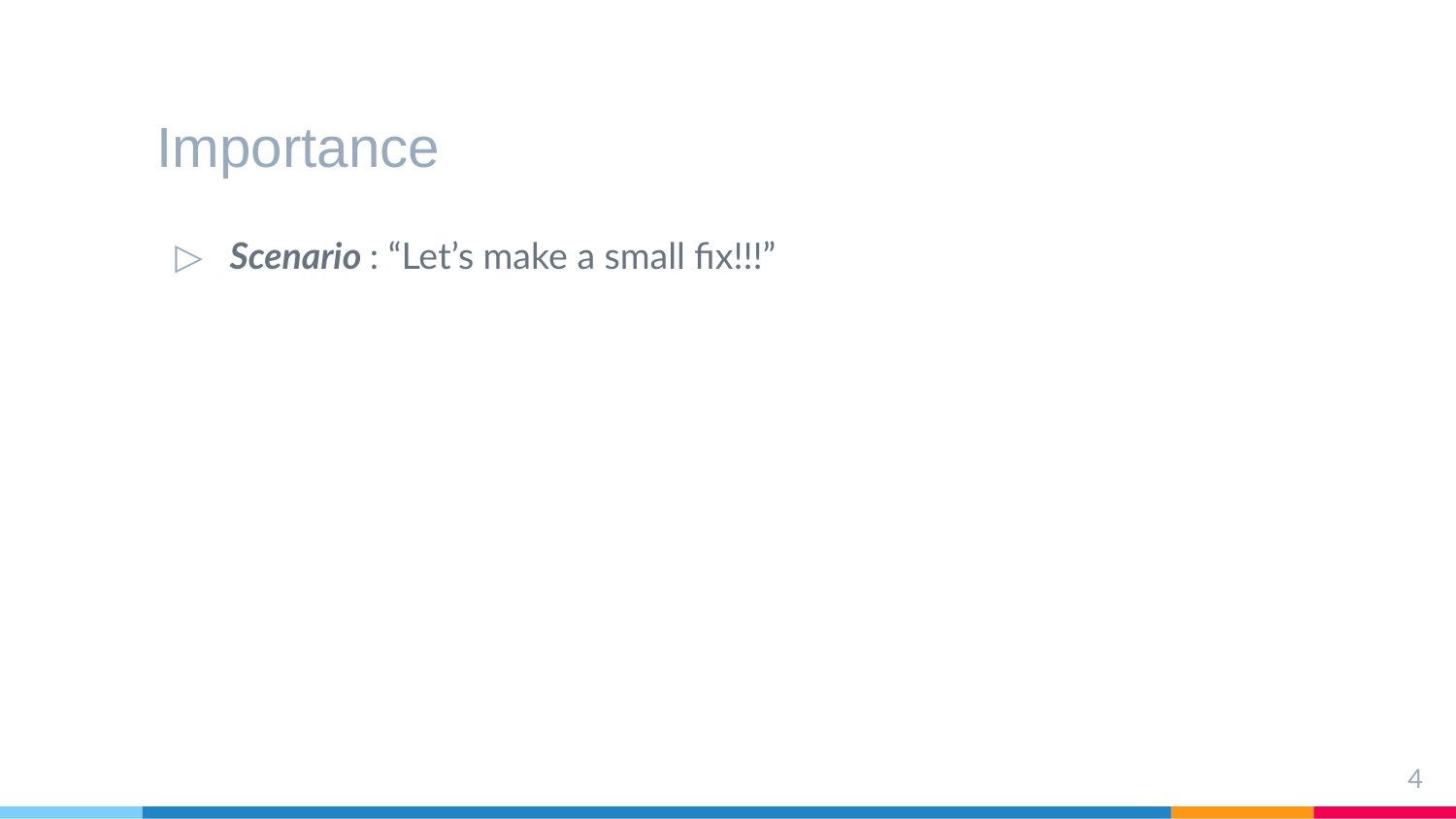

# Importance
Scenario : “Let’s make a small fix!!!”

4